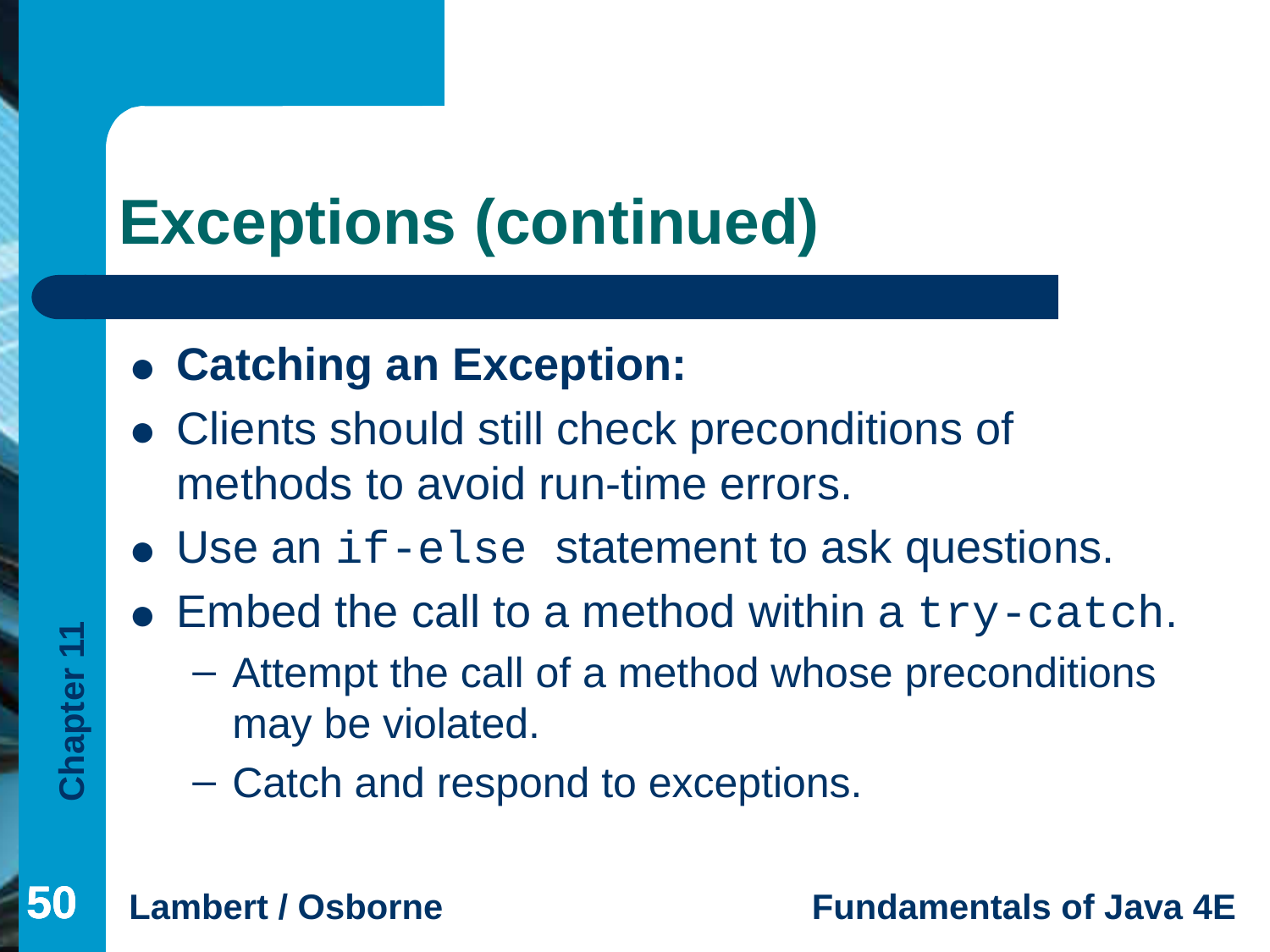

# Exceptions (continued)
Catching an Exception:
Clients should still check preconditions of methods to avoid run-time errors.
Use an if-else statement to ask questions.
Embed the call to a method within a try-catch.
Attempt the call of a method whose preconditions may be violated.
Catch and respond to exceptions.
50
50
50